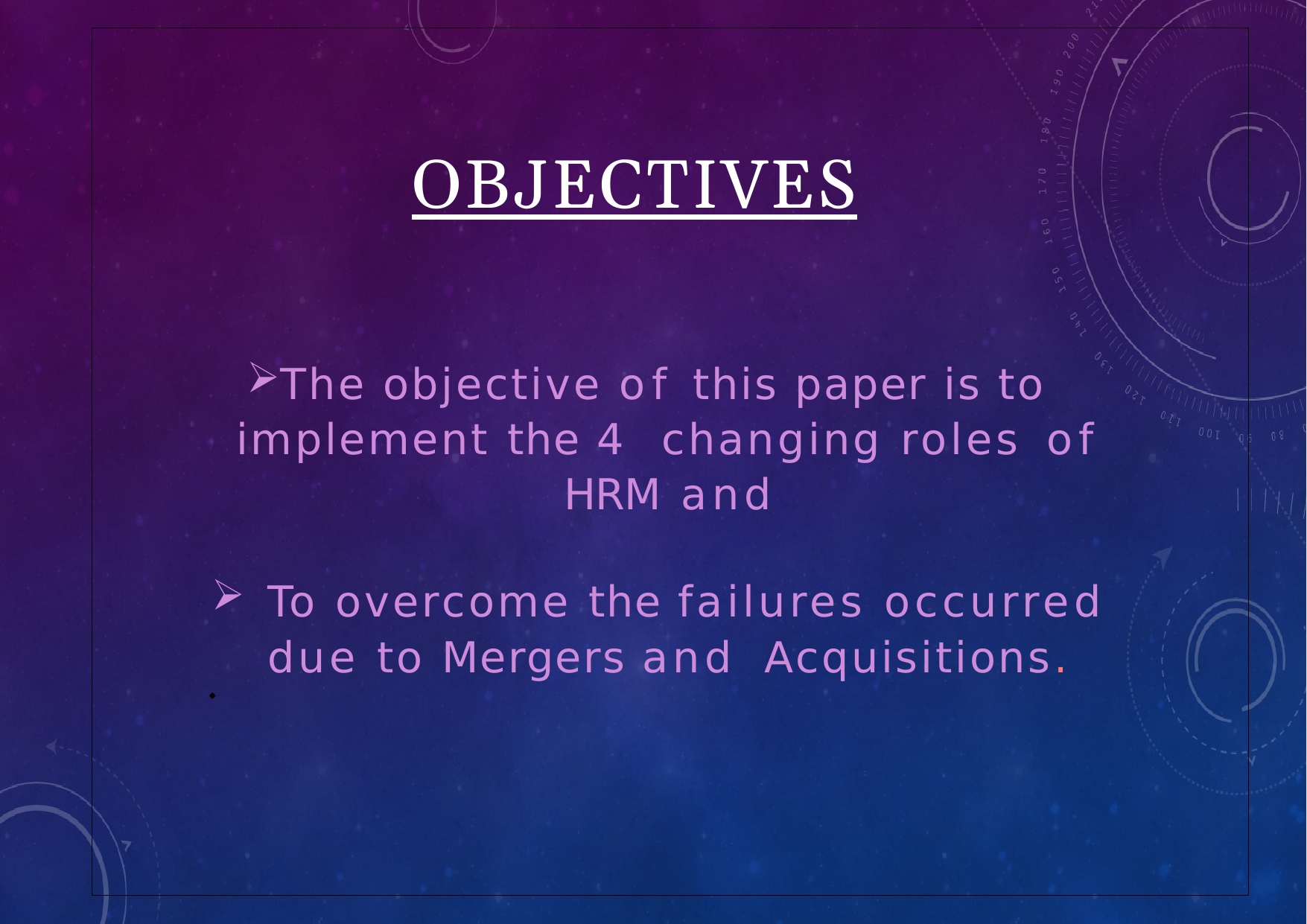

# Objectives
The objective of this paper is to  implement the 4 changing roles of
HRM and

To overcome the failures occurred  due to Mergers and Acquisitions.